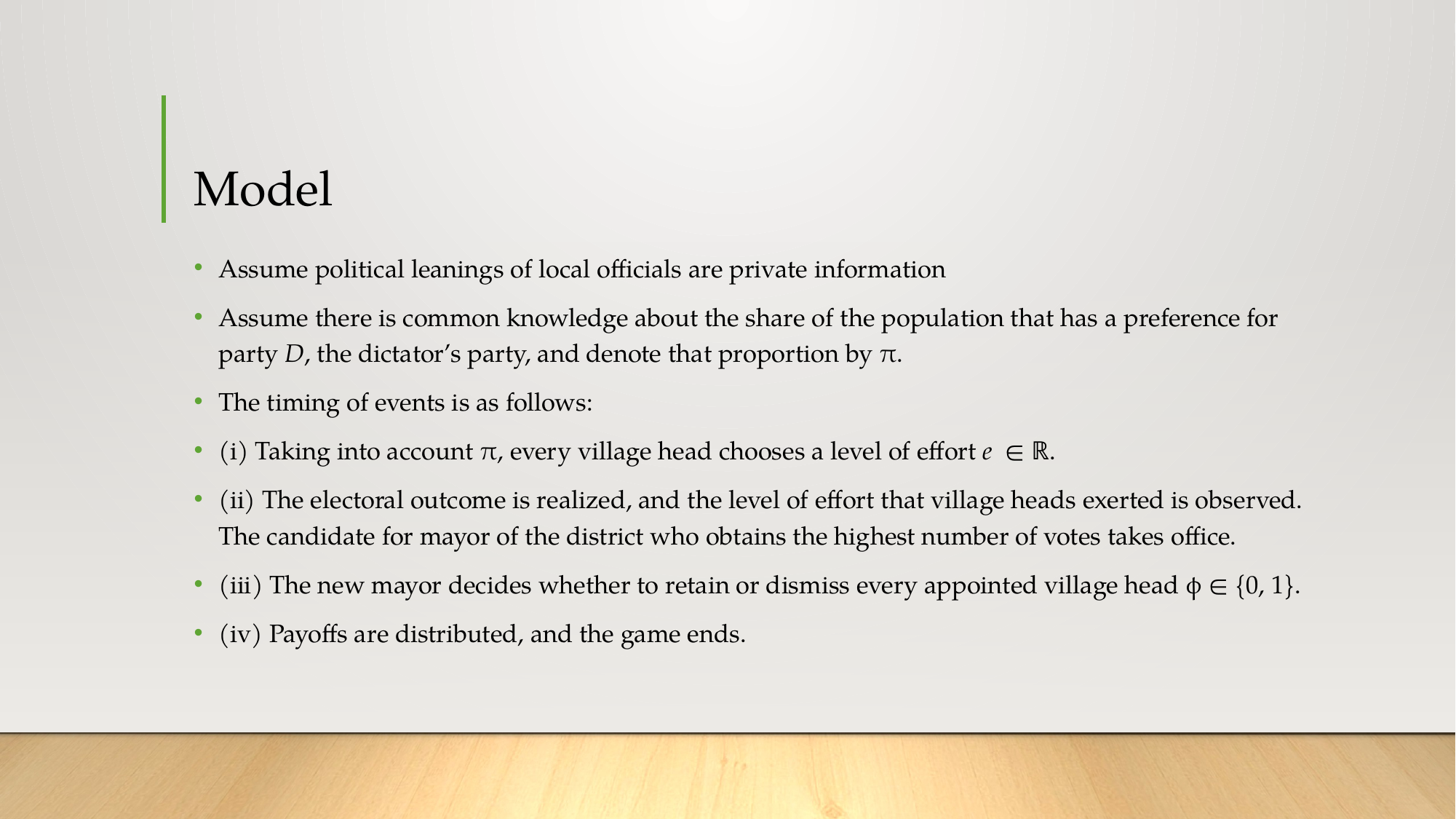

# Model
Assume political leanings of local officials are private information
Assume there is common knowledge about the share of the population that has a preference for party D, the dictator’s party, and denote that proportion by π.
The timing of events is as follows:
(i) Taking into account π, every village head chooses a level of effort e  ∈ ℝ.
(ii) The electoral outcome is realized, and the level of effort that village heads exerted is observed. The candidate for mayor of the district who obtains the highest number of votes takes office.
(iii) The new mayor decides whether to retain or dismiss every appointed village head ϕ ∈ {0, 1}.
(iv) Payoffs are distributed, and the game ends.